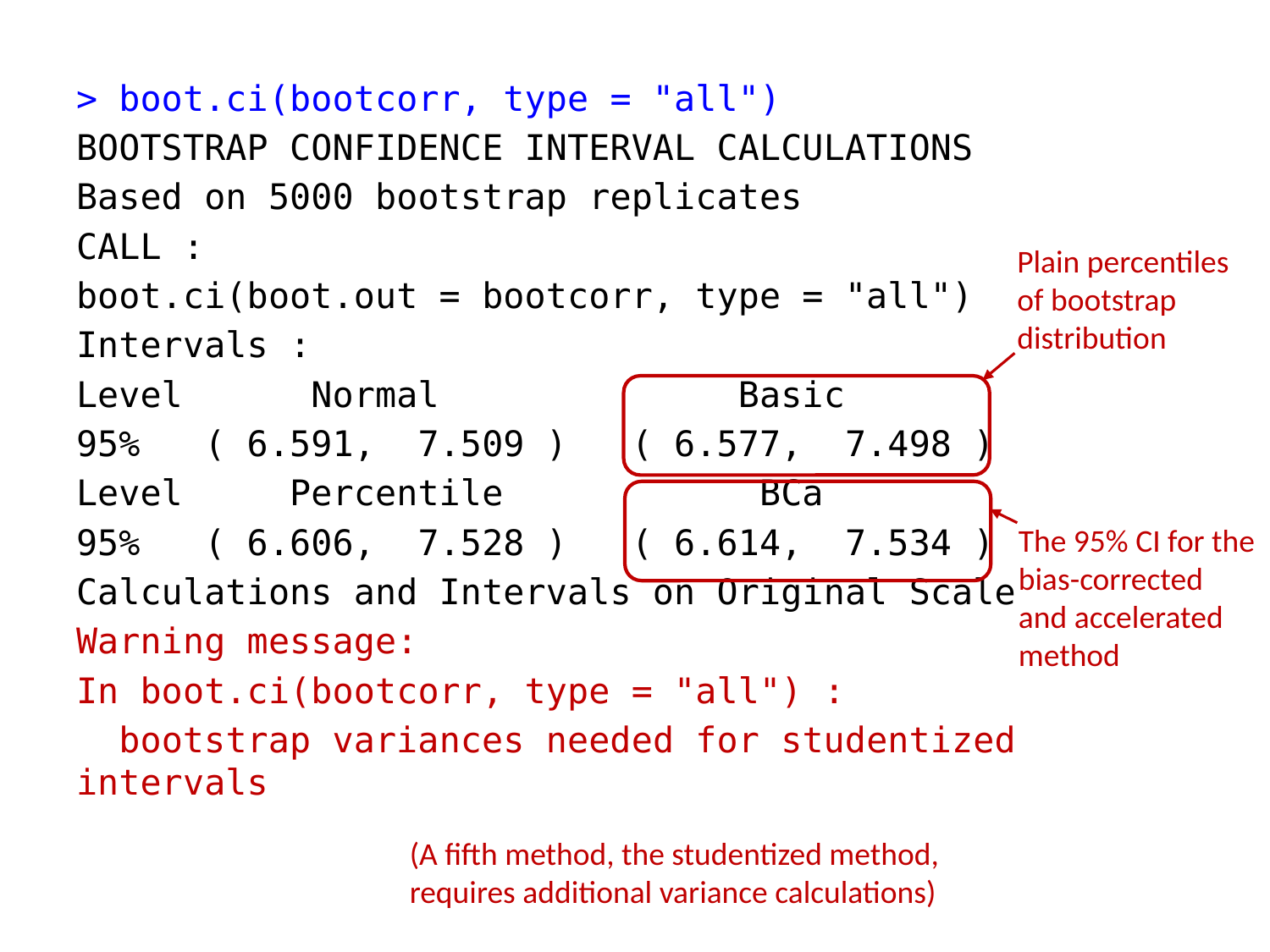

> boot.ci(bootcorr, type = "all")
BOOTSTRAP CONFIDENCE INTERVAL CALCULATIONS
Based on 5000 bootstrap replicates
CALL :
boot.ci(boot.out = bootcorr, type = "all")
Intervals :
Level      Normal              Basic
95%   ( 6.591,  7.509 )   ( 6.577,  7.498 )
Level     Percentile            BCa
95%   ( 6.606,  7.528 )   ( 6.614,  7.534 )
Calculations and Intervals on Original Scale
Warning message:
In boot.ci(bootcorr, type = "all") :
  bootstrap variances needed for studentized intervals
Plain percentiles of bootstrap distribution

The 95% CI for the bias-corrected and accelerated method
(A fifth method, the studentized method, requires additional variance calculations)